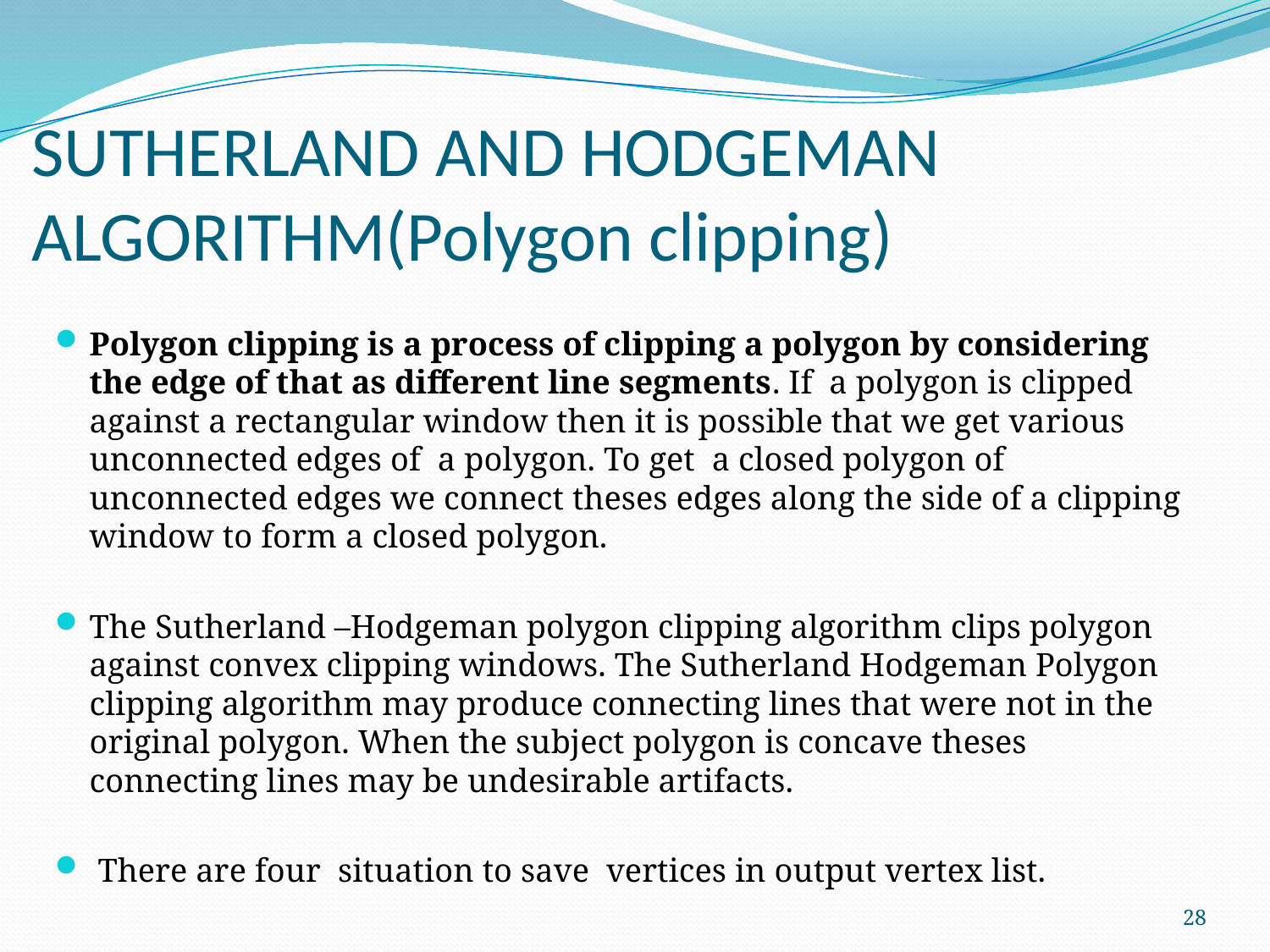

# SUTHERLAND AND HODGEMAN ALGORITHM(Polygon clipping)
Polygon clipping is a process of clipping a polygon by considering the edge of that as different line segments. If  a polygon is clipped against a rectangular window then it is possible that we get various unconnected edges of  a polygon. To get  a closed polygon of unconnected edges we connect theses edges along the side of a clipping window to form a closed polygon.

The Sutherland –Hodgeman polygon clipping algorithm clips polygon against convex clipping windows. The Sutherland Hodgeman Polygon clipping algorithm may produce connecting lines that were not in the original polygon. When the subject polygon is concave theses connecting lines may be undesirable artifacts.

 There are four  situation to save  vertices in output vertex list.
28